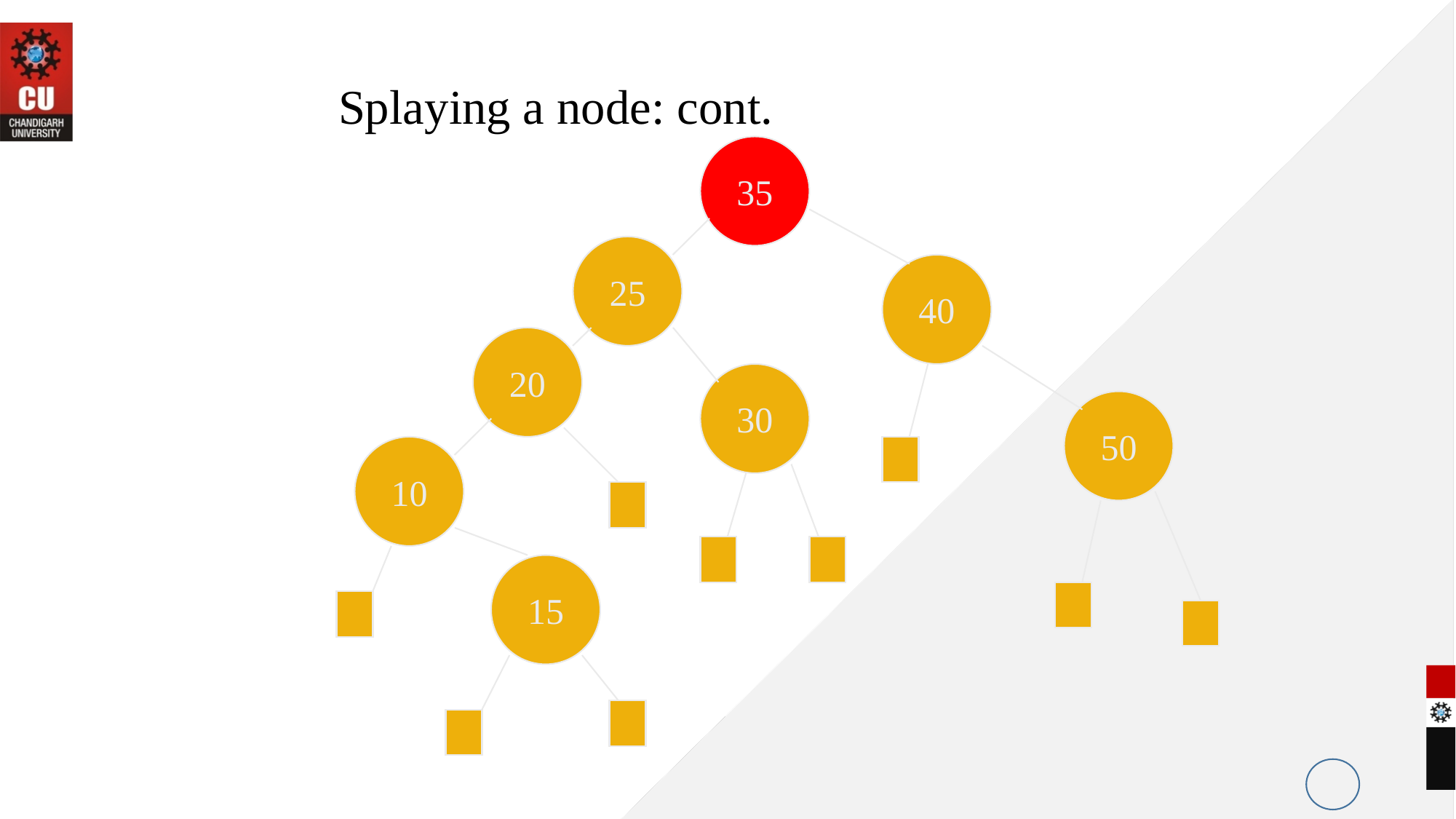

Splaying a node: cont.
35

25
40
20

30

50

10

15